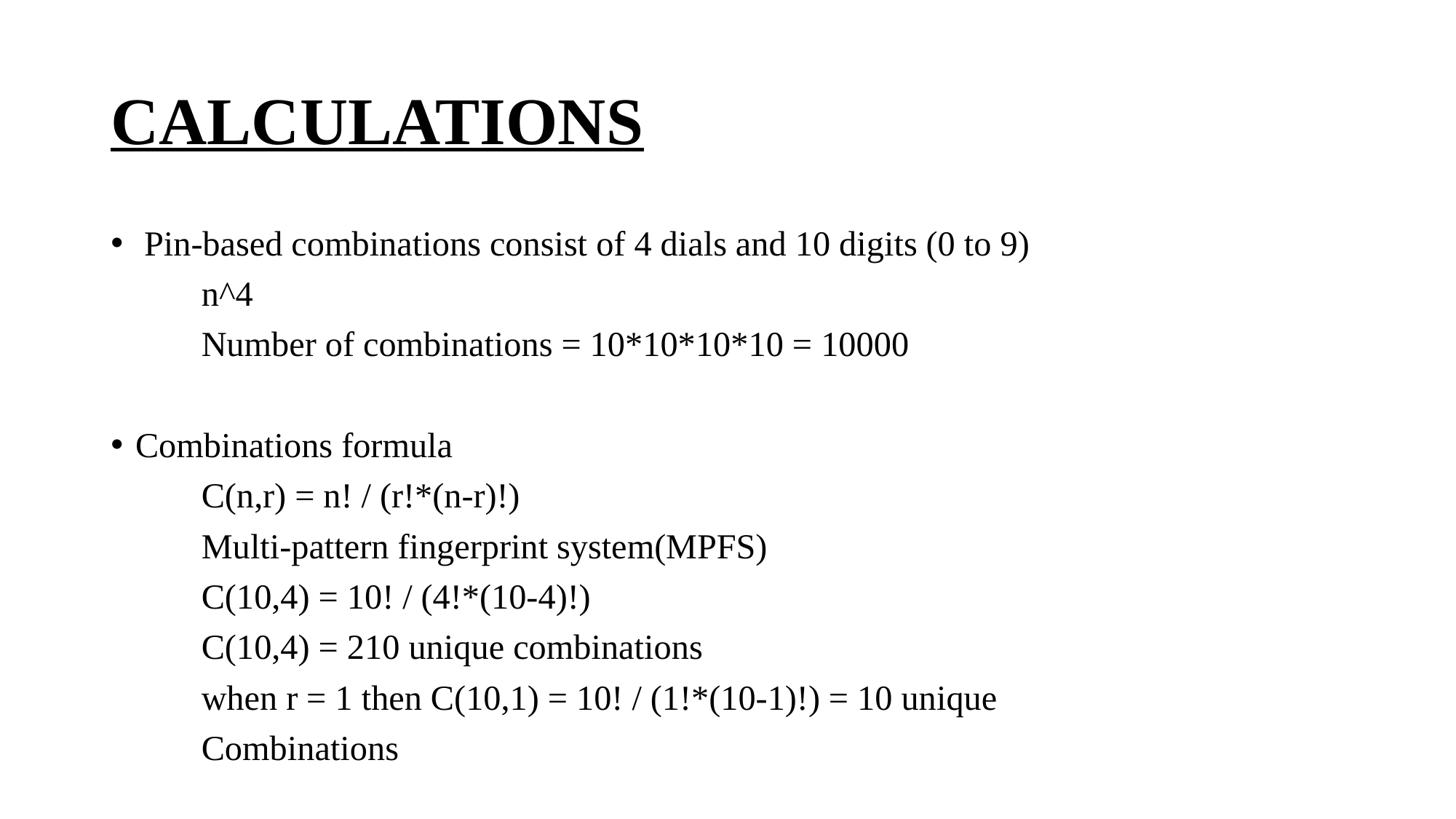

# CALCULATIONS
 Pin-based combinations consist of 4 dials and 10 digits (0 to 9)
 	n^4
 	Number of combinations = 10*10*10*10 = 10000

Combinations formula
	C(n,r) = n! / (r!*(n-r)!)
	Multi-pattern fingerprint system(MPFS)
	C(10,4) = 10! / (4!*(10-4)!)
	C(10,4) = 210 unique combinations
	when r = 1 then C(10,1) = 10! / (1!*(10-1)!) = 10 unique
	Combinations